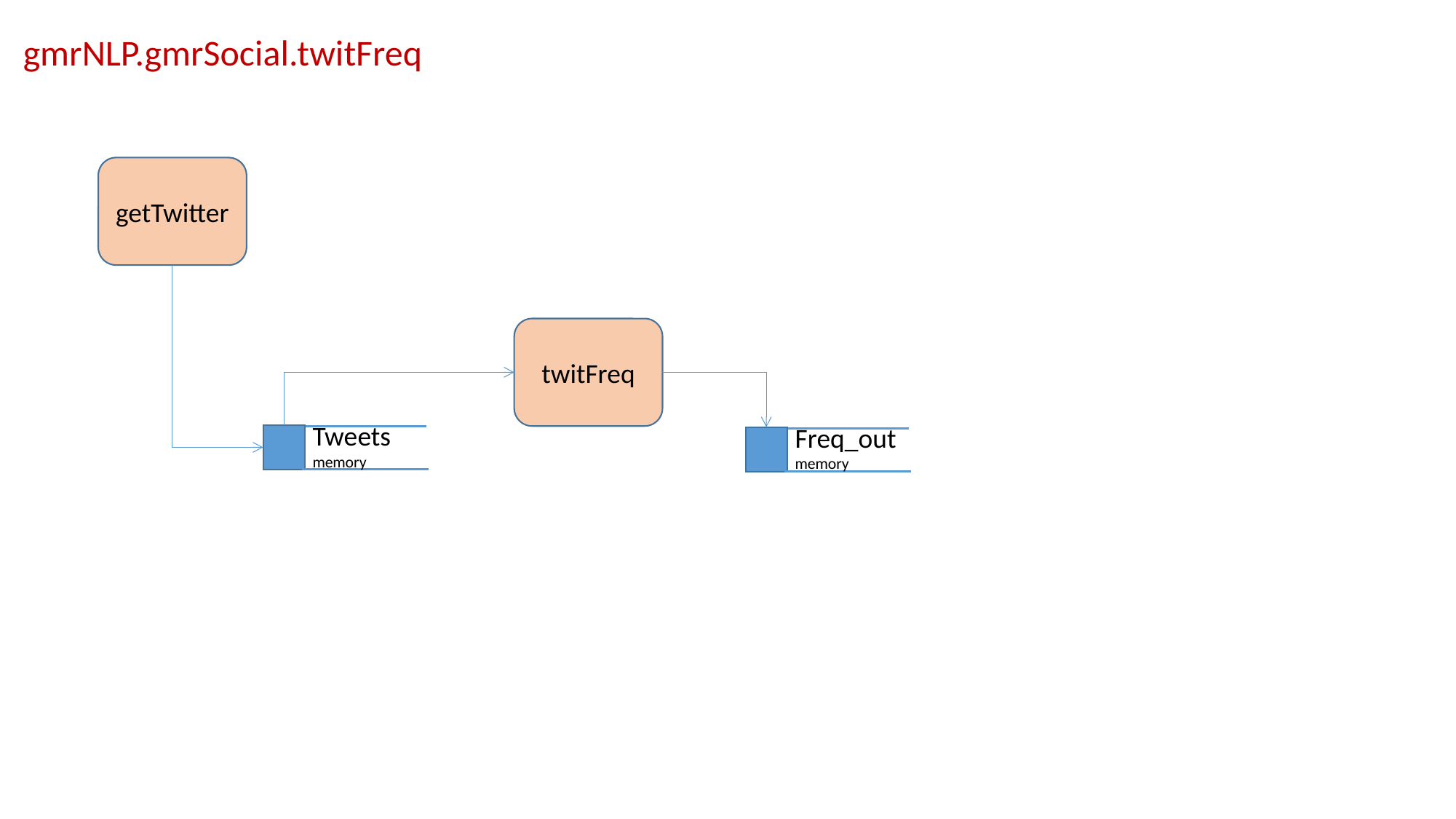

gmrNLP.gmrSocial.twitFreq
getTwitter
twitFreq
Tweets
memory

Freq_out
memory